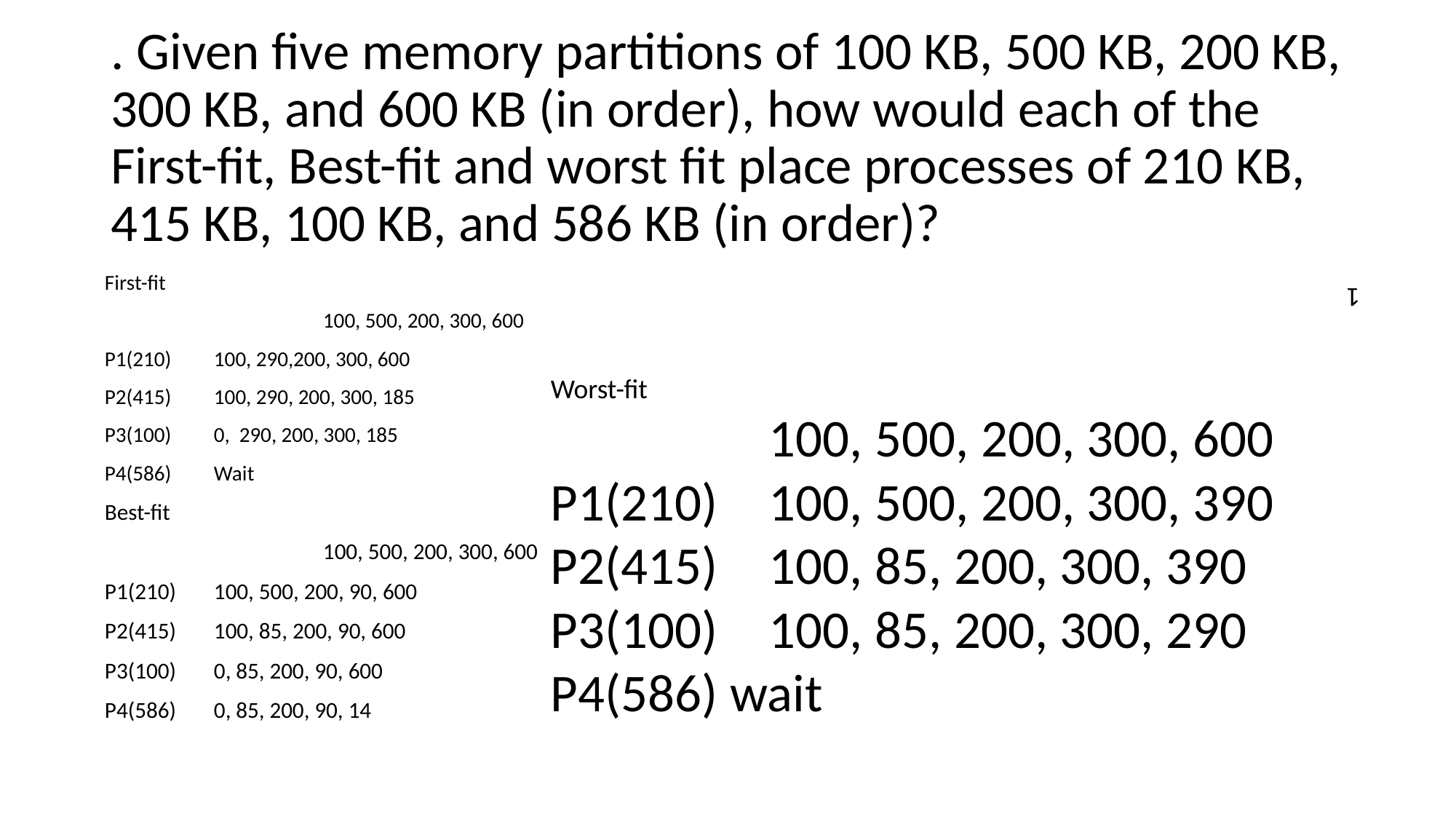

# . Given five memory partitions of 100 KB, 500 KB, 200 KB, 300 KB, and 600 KB (in order), how would each of the First-fit, Best-fit and worst fit place processes of 210 KB, 415 KB, 100 KB, and 586 KB (in order)?
First-fit
		100, 500, 200, 300, 600
P1(210)	100, 290,200, 300, 600
P2(415)	100, 290, 200, 300, 185
P3(100)	0,  290, 200, 300, 185
P4(586)	Wait
Best-fit
		100, 500, 200, 300, 600
P1(210)	100, 500, 200, 90, 600
P2(415)	100, 85, 200, 90, 600
P3(100)	0, 85, 200, 90, 600
P4(586)	0, 85, 200, 90, 14
1
Worst-fit
		100, 500, 200, 300, 600
P1(210)	100, 500, 200, 300, 390
P2(415)	100, 85, 200, 300, 390
P3(100)	100, 85, 200, 300, 290
P4(586) wait